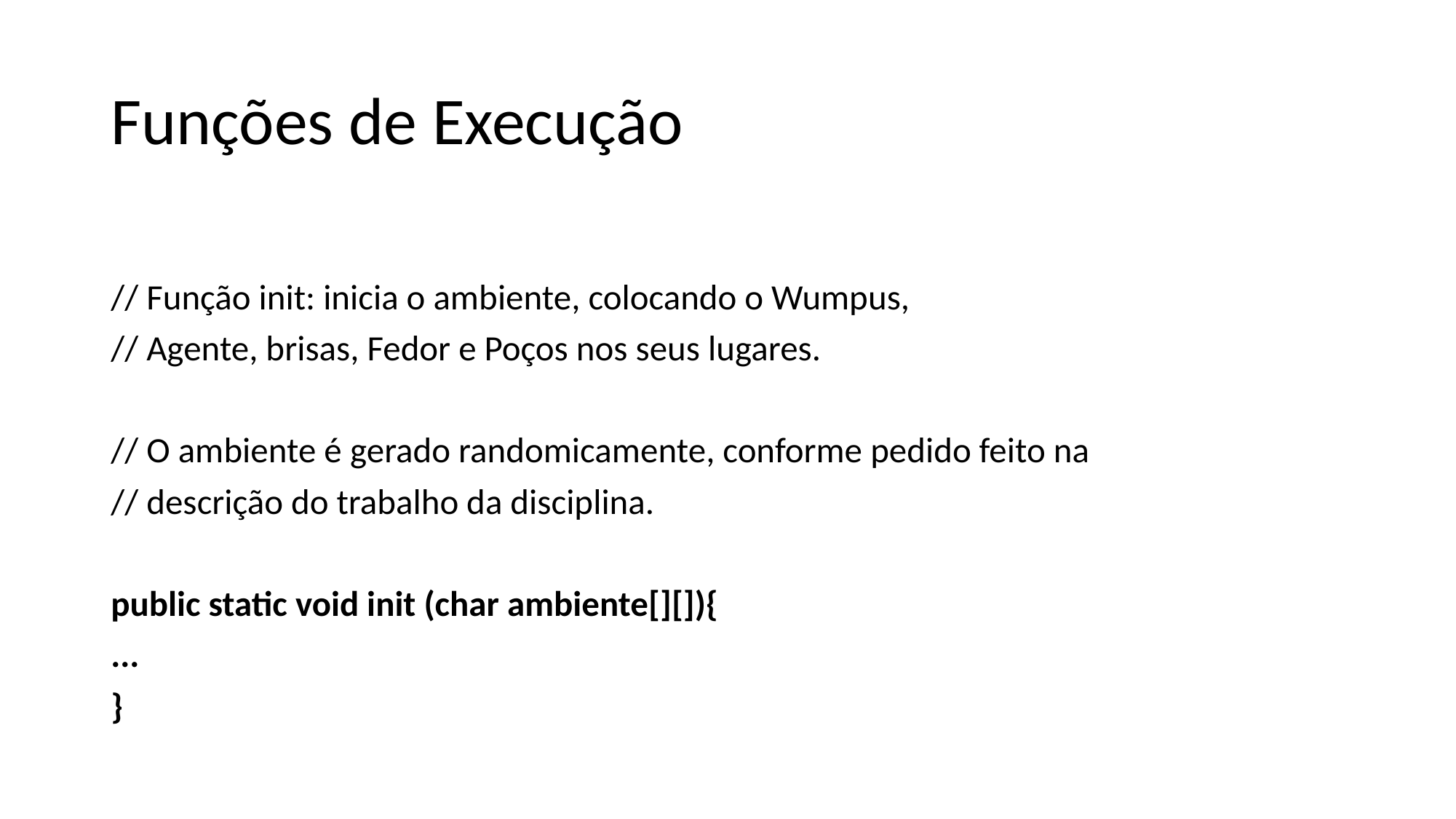

# Funções de Execução

// Função init: inicia o ambiente, colocando o Wumpus,
// Agente, brisas, Fedor e Poços nos seus lugares.

// O ambiente é gerado randomicamente, conforme pedido feito na
// descrição do trabalho da disciplina.

public static void init (char ambiente[][]){
...
}